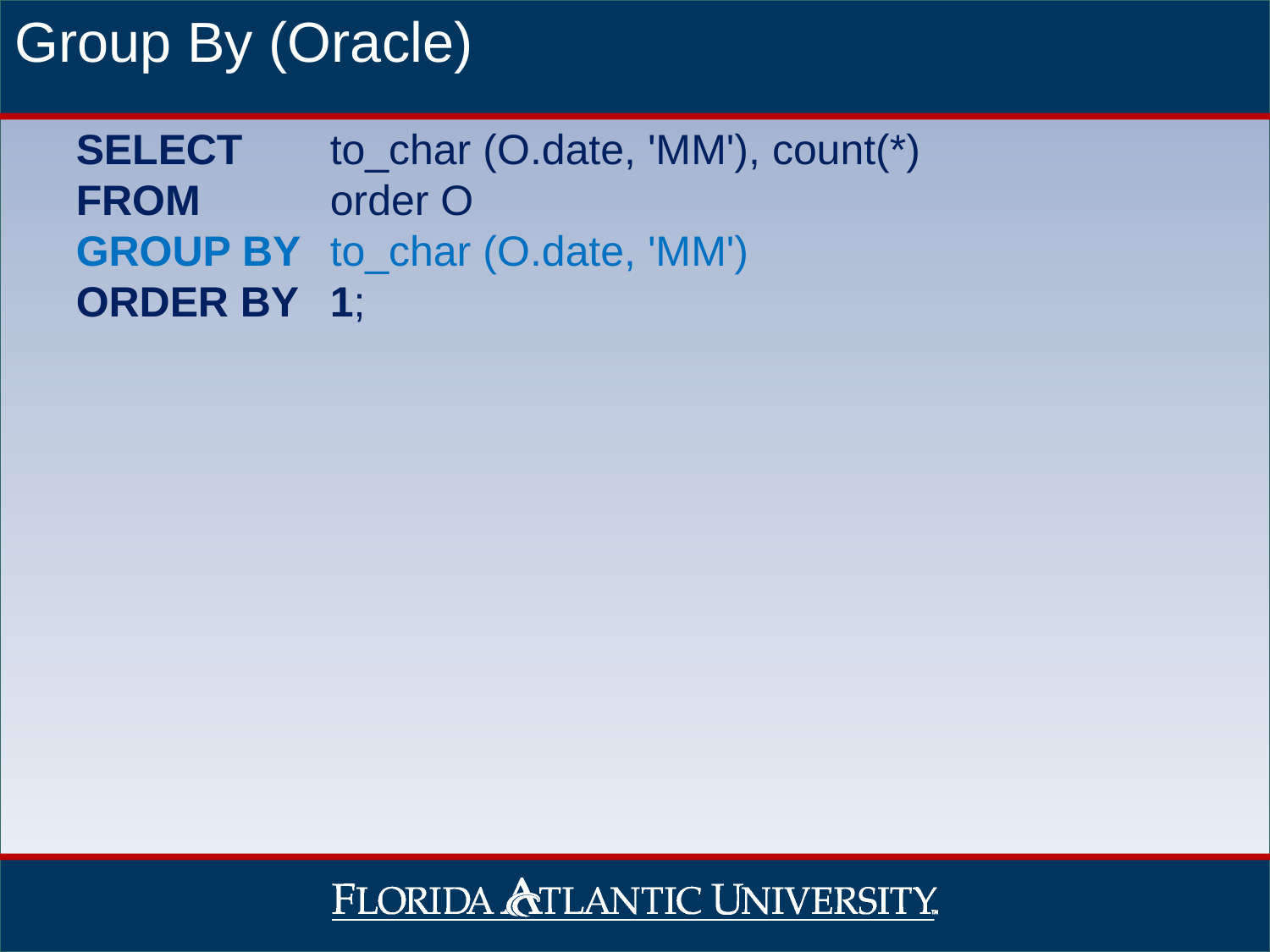

Group By (Oracle)
SELECT	to_char (O.date, 'MM'), count(*)
FROM		order O
GROUP BY	to_char (O.date, 'MM')
ORDER BY	1;